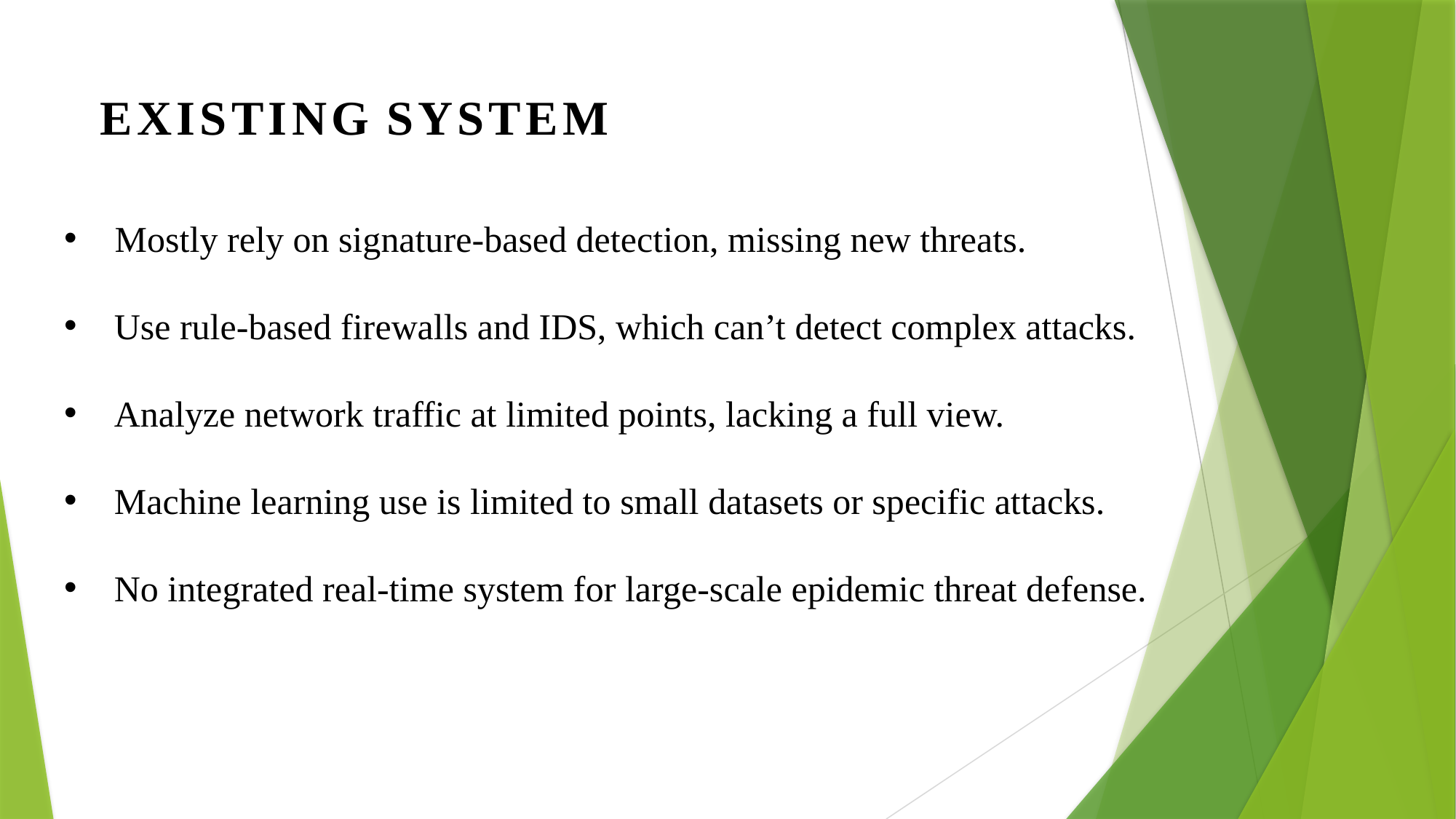

# EXISTING SYSTEM

 Mostly rely on signature-based detection, missing new threats.
 Use rule-based firewalls and IDS, which can’t detect complex attacks.
 Analyze network traffic at limited points, lacking a full view.
 Machine learning use is limited to small datasets or specific attacks.
 No integrated real-time system for large-scale epidemic threat defense.